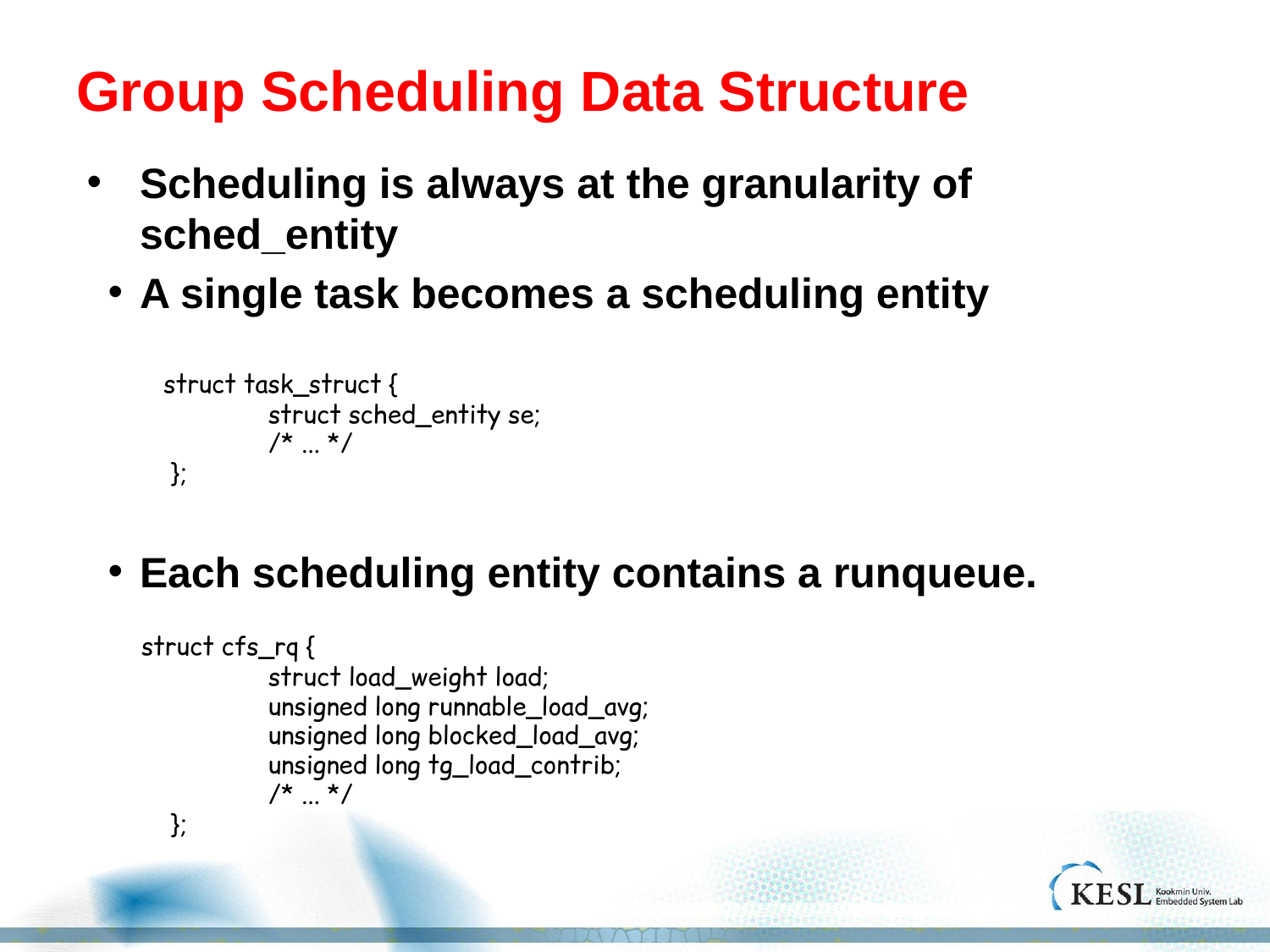

# Group Scheduling Data Structure
Scheduling is always at the granularity of sched_entity
A single task becomes a scheduling entity

Each scheduling entity contains a runqueue.
   struct task_struct {
	struct sched_entity se;
	/* ... */
    };

struct cfs_rq {
	struct load_weight load;
	unsigned long runnable_load_avg;
	unsigned long blocked_load_avg;
	unsigned long tg_load_contrib;
	/* ... */
    };